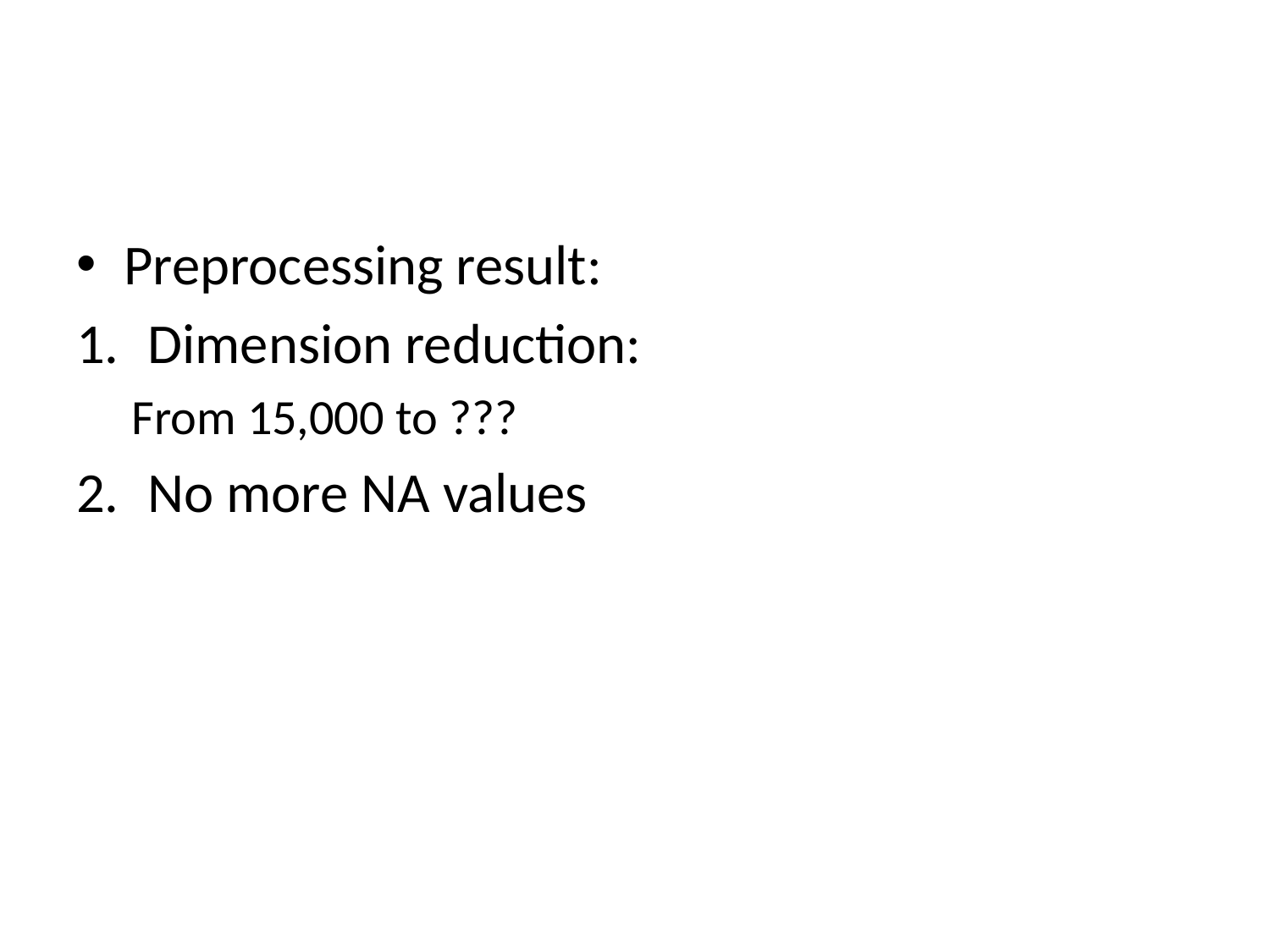

#
Preprocessing result:
Dimension reduction:
From 15,000 to ???
No more NA values